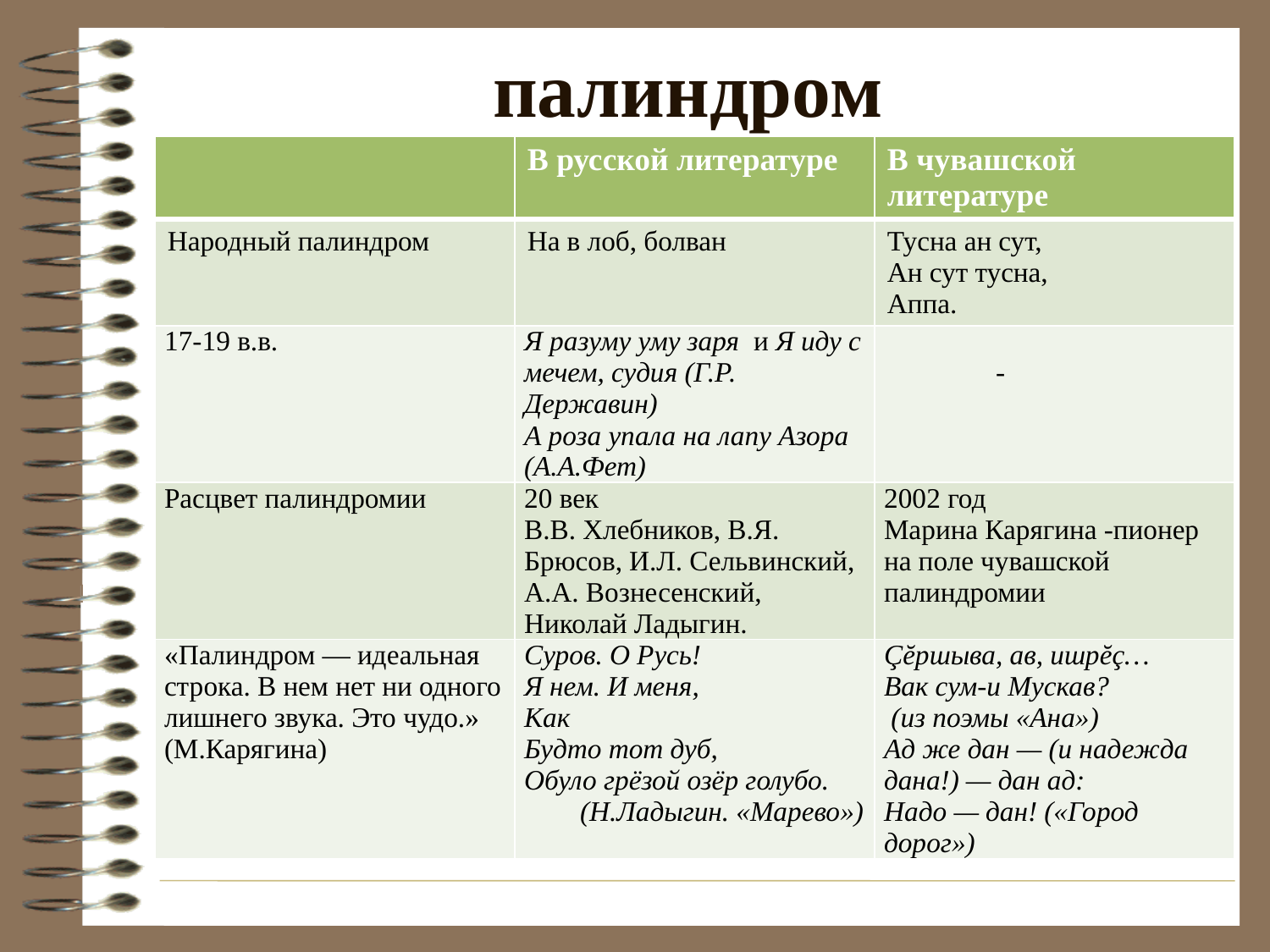

# палиндром
|  | В русской литературе | В чувашской литературе |
| --- | --- | --- |
| Народный палиндром | На в лоб, болван | Тусна ан сут, Ан сут тусна, Аппа. |
| 17-19 в.в. | Я разуму уму заря и Я иду с мечем, судия (Г.Р. Державин) А роза упала на лапу Азора (А.А.Фет) | - |
| Расцвет палиндромии | 20 век В.В. Хлебников, В.Я. Брюсов, И.Л. Сельвинский, А.А. Вознесенский, Николай Ладыгин. | 2002 год Марина Карягина -пионер на поле чувашской палиндромии |
| «Палиндром — идеальная строка. В нем нет ни одного лишнего звука. Это чудо.» (М.Карягина) | Суров. О Русь! Я нем. И меня, Как Будто тот дуб, Обуло грёзой озёр голубо. (Н.Ладыгин. «Марево») | Çĕршыва, ав, ишрĕç… Вак сум-и Мускав? (из поэмы «Ана») Ад же дан — (и надежда дана!) — дан ад: Надо — дан! («Город дорог») |